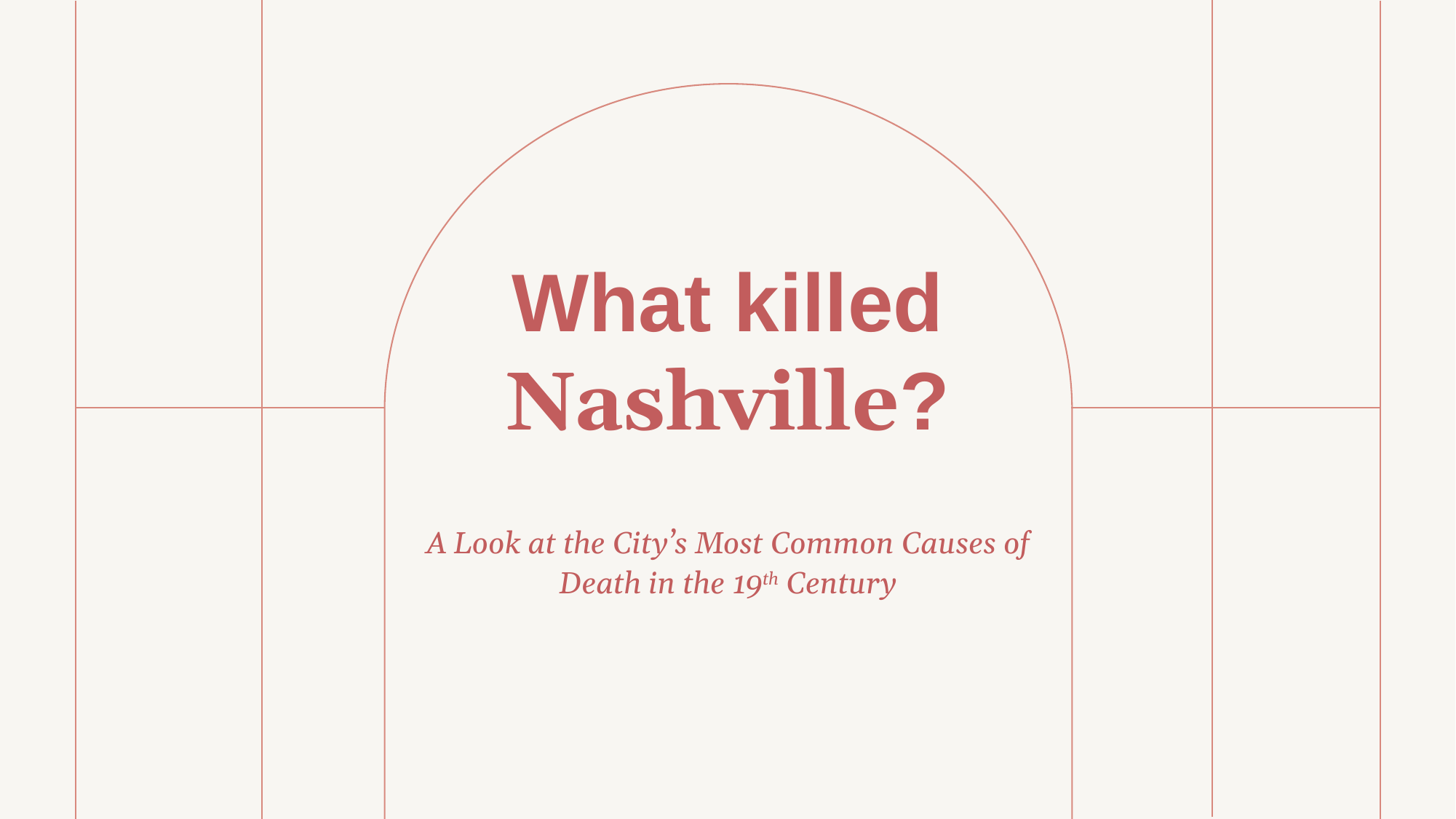

# What killed Nashville?
A Look at the City’s Most Common Causes of Death in the 19th Century